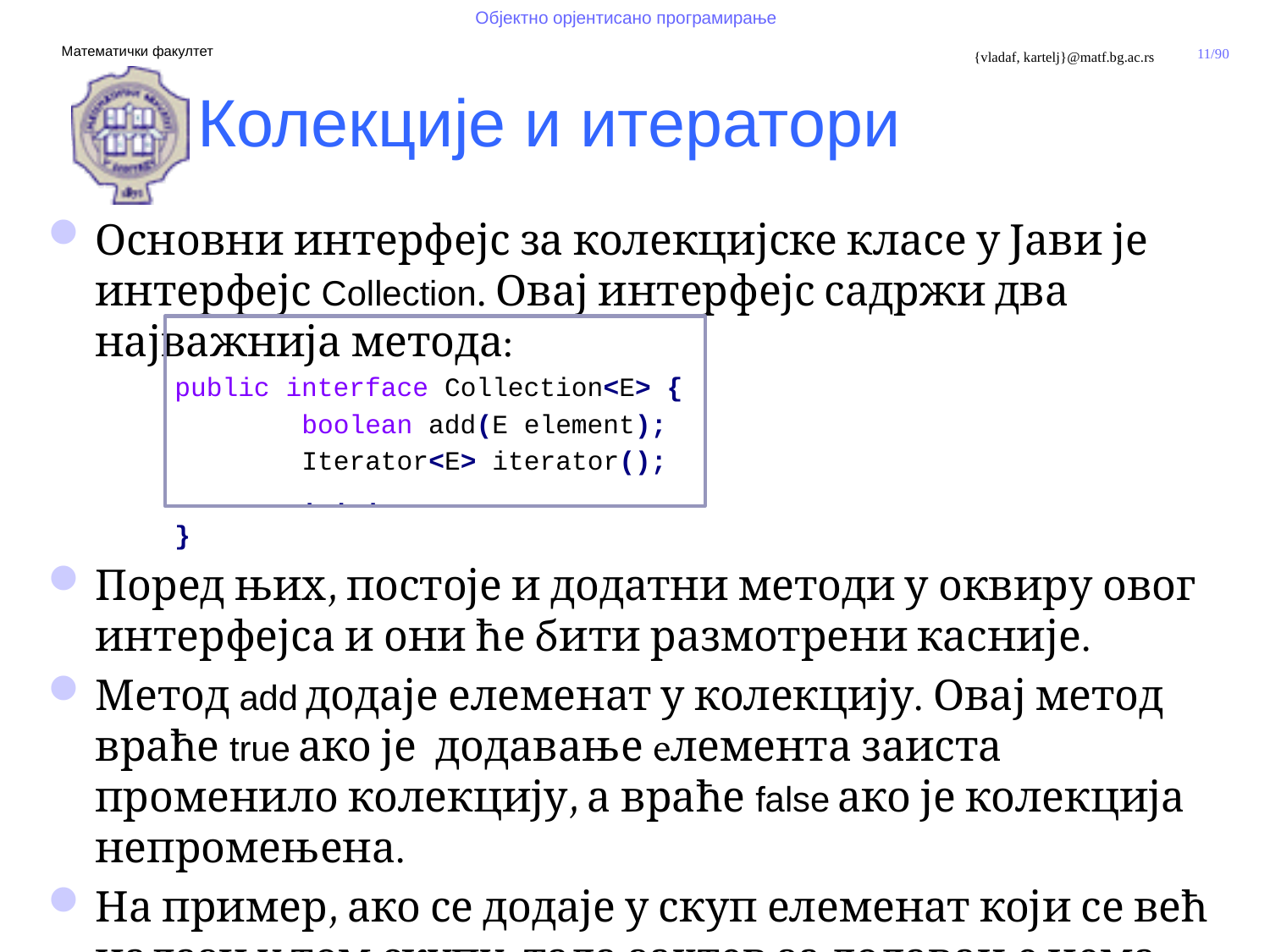

Колекције и итератори
Основни интерфејс за колекцијске класе у Јави је интерфејс Collection. Овај интерфејс садржи два најважнија метода:
	public interface Collection<E> {
		boolean add(E element);
		Iterator<E> iterator();
		. . .
	}
Поред њих, постоје и додатни методи у оквиру овог интерфејса и они ће бити размотрени касније.
Метод add додаје елеменат у колекцију. Овај метод враће true ако је  додавање eлемента заиста променило колекцију, а враће false ако је колекција непромењена.
На пример, ако се додаје у скуп елеменат који се већ налази у том скупу, тада захтев за додавање нема ефекта јер скуп одбија дупликате, па метод add враће false .